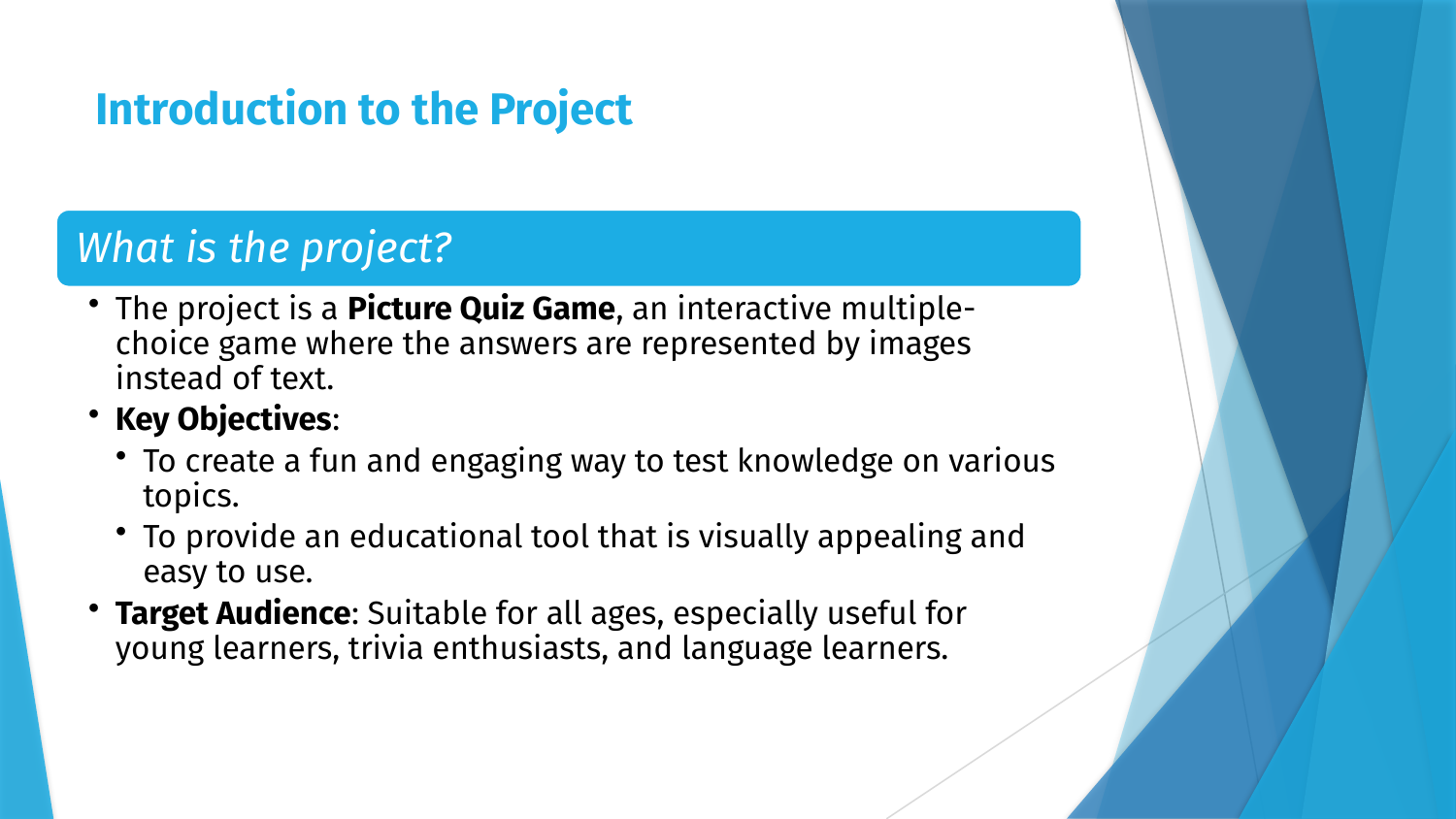

# Introduction to the Project
What is the project?
The project is a Picture Quiz Game, an interactive multiple-choice game where the answers are represented by images instead of text.
Key Objectives:
To create a fun and engaging way to test knowledge on various topics.
To provide an educational tool that is visually appealing and easy to use.
Target Audience: Suitable for all ages, especially useful for young learners, trivia enthusiasts, and language learners.